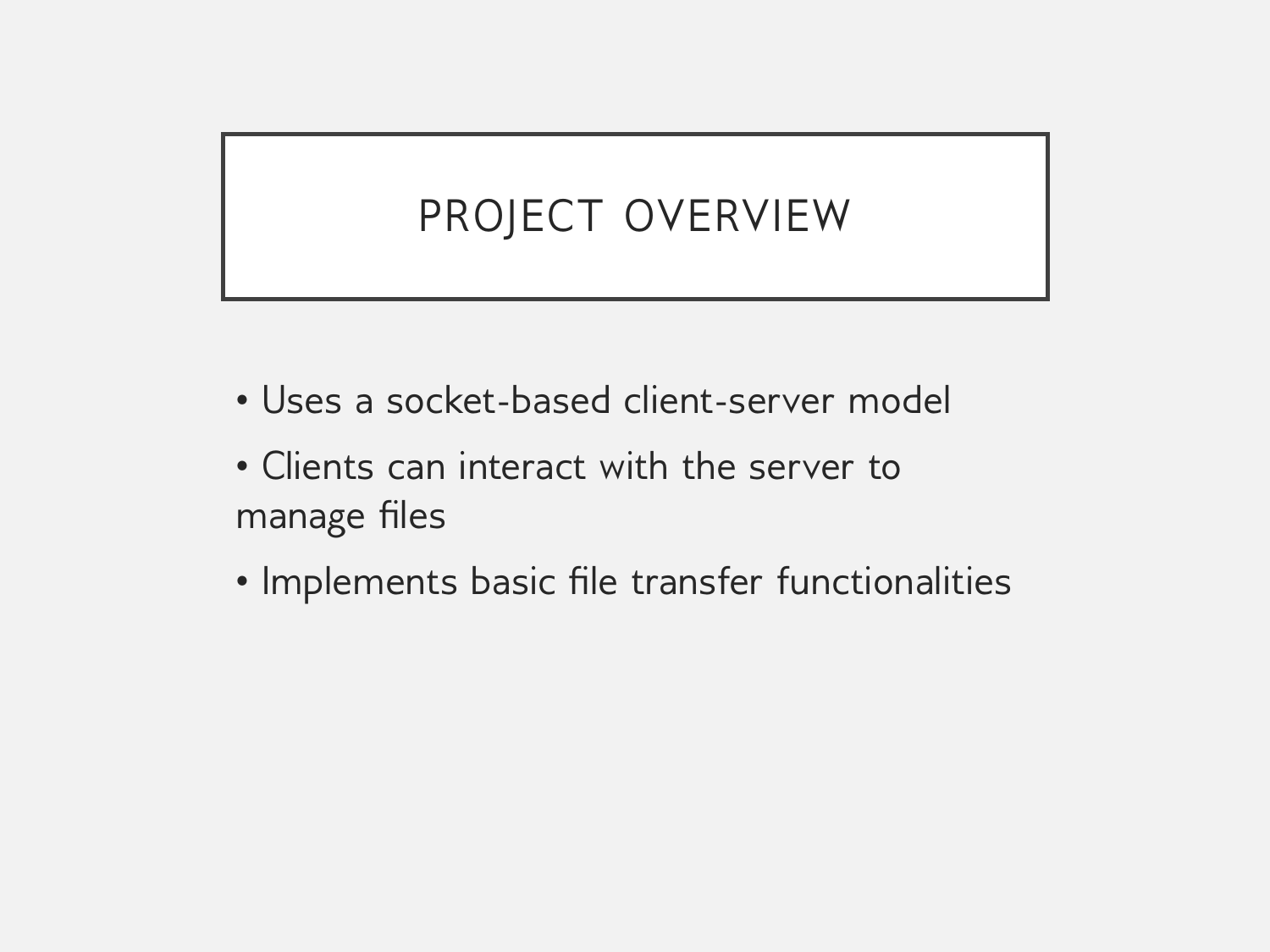

# Project Overview
• Uses a socket-based client-server model
• Clients can interact with the server to manage files
• Implements basic file transfer functionalities